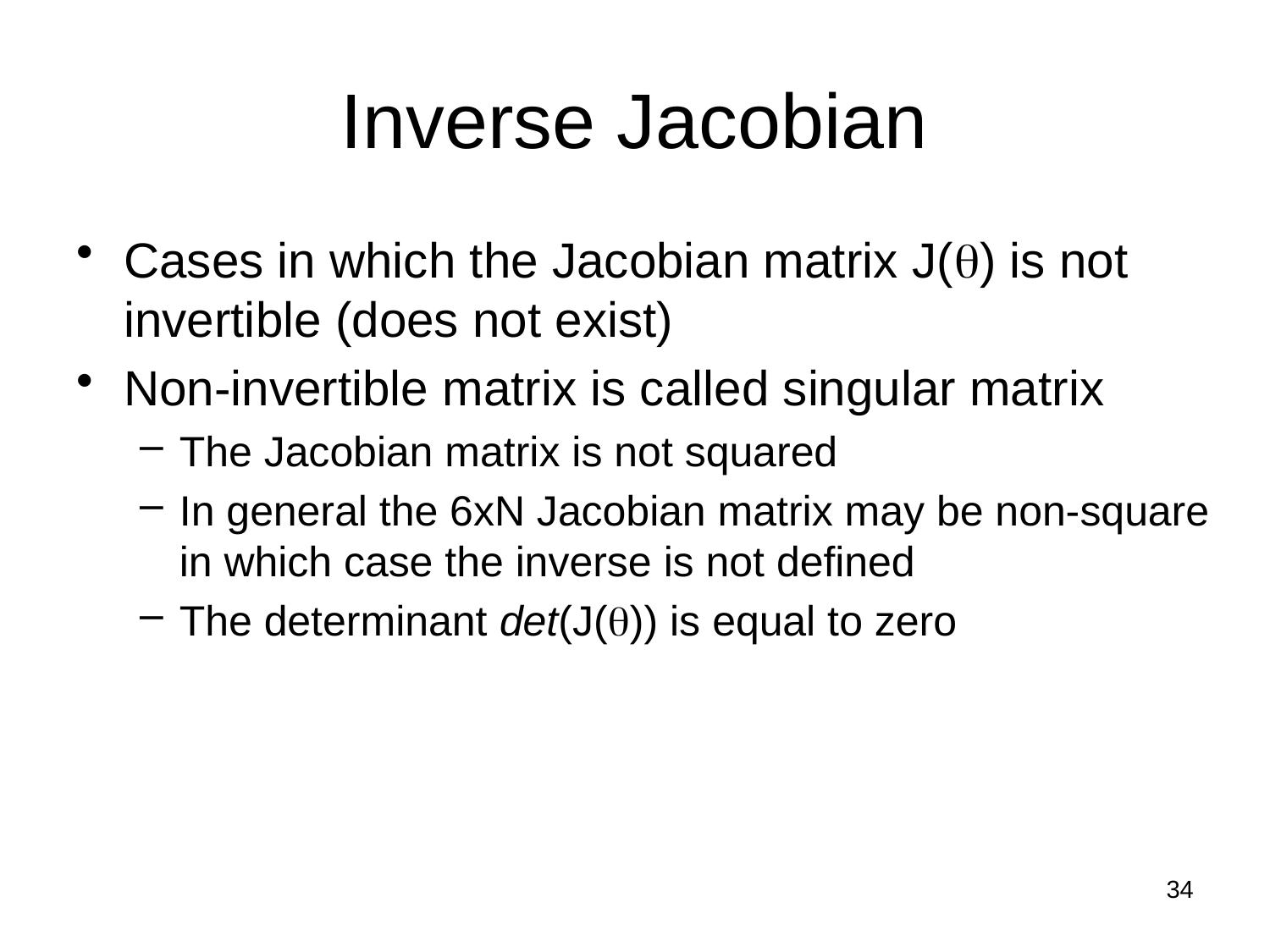

# Inverse Jacobian
Cases in which the Jacobian matrix J(θ) is not invertible (does not exist)
Non-invertible matrix is called singular matrix
The Jacobian matrix is not squared
In general the 6xN Jacobian matrix may be non-square in which case the inverse is not defined
The determinant det(J(θ)) is equal to zero
34